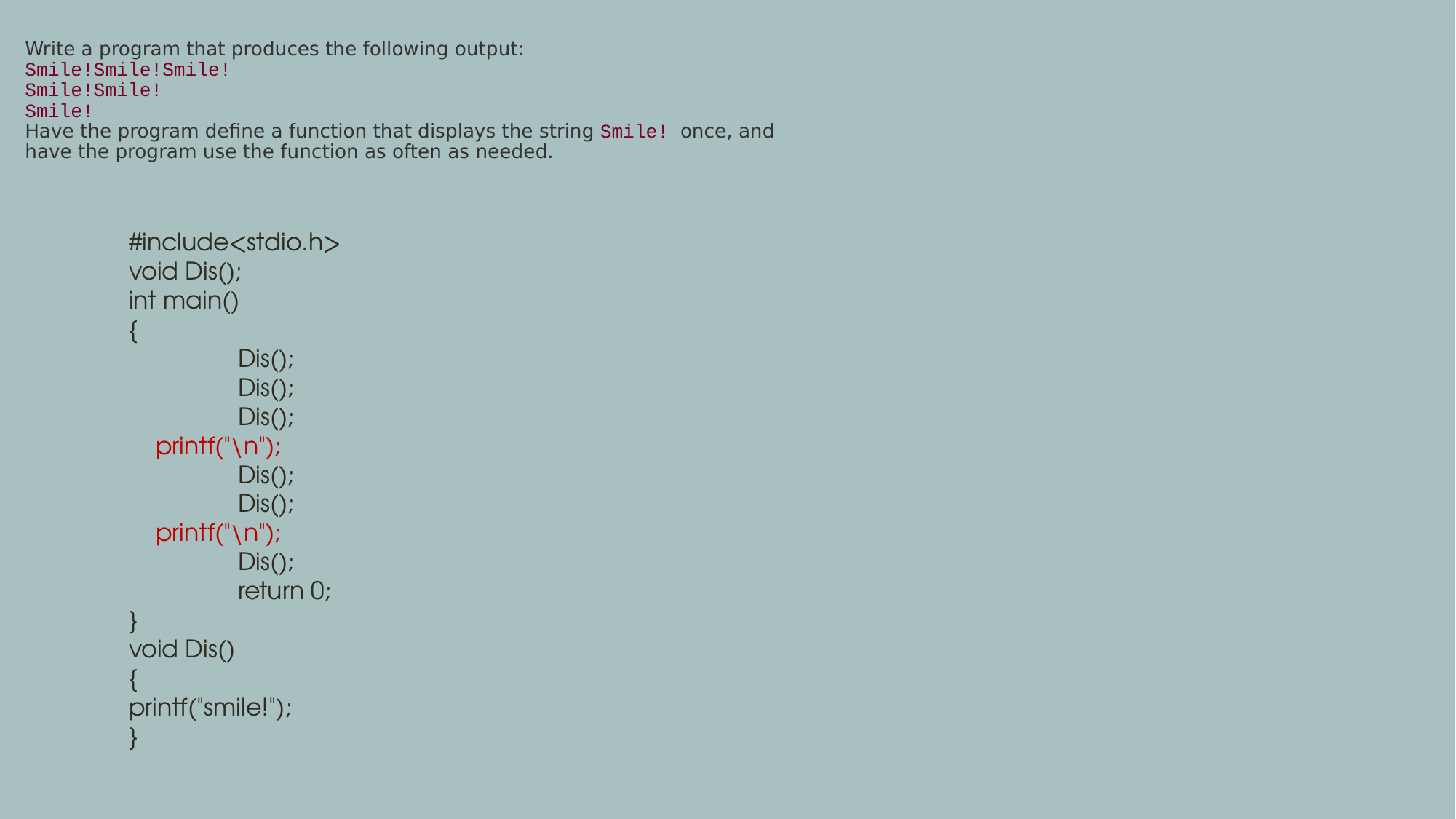

# Write a program that produces the following output: Smile!Smile!Smile! Smile!Smile! Smile! Have the program define a function that displays the string Smile! once, and have the program use the function as often as needed.
#include<stdio.h>
void Dis();
int main()
{
	Dis();
	Dis();
	Dis();
    printf("\n");
	Dis();
	Dis();
    printf("\n");
	Dis();
	return 0;
}
void Dis()
{
printf("smile!");
}